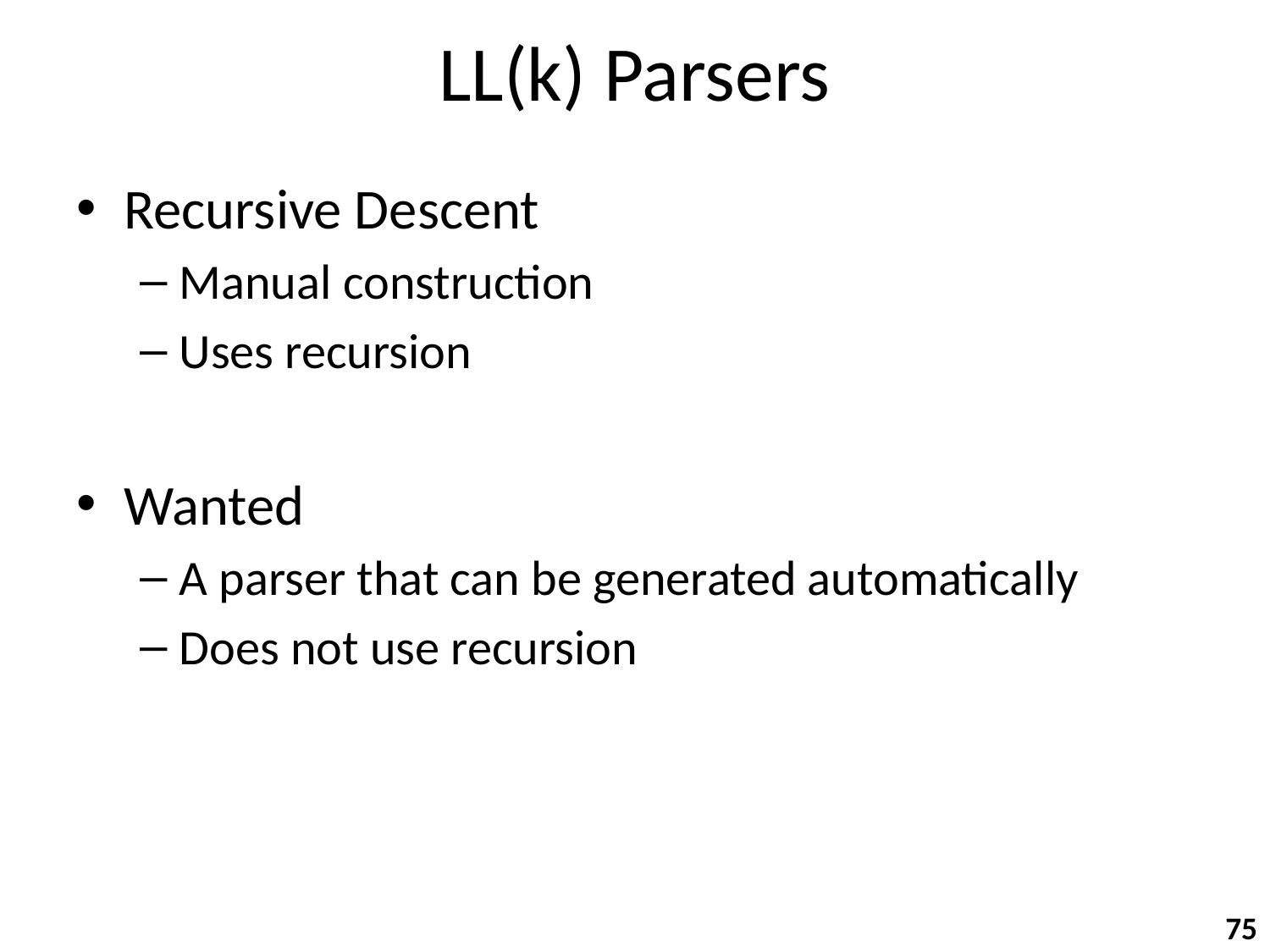

# LL(k) Parsers
Recursive Descent
Manual construction
Uses recursion

Wanted
A parser that can be generated automatically
Does not use recursion

75